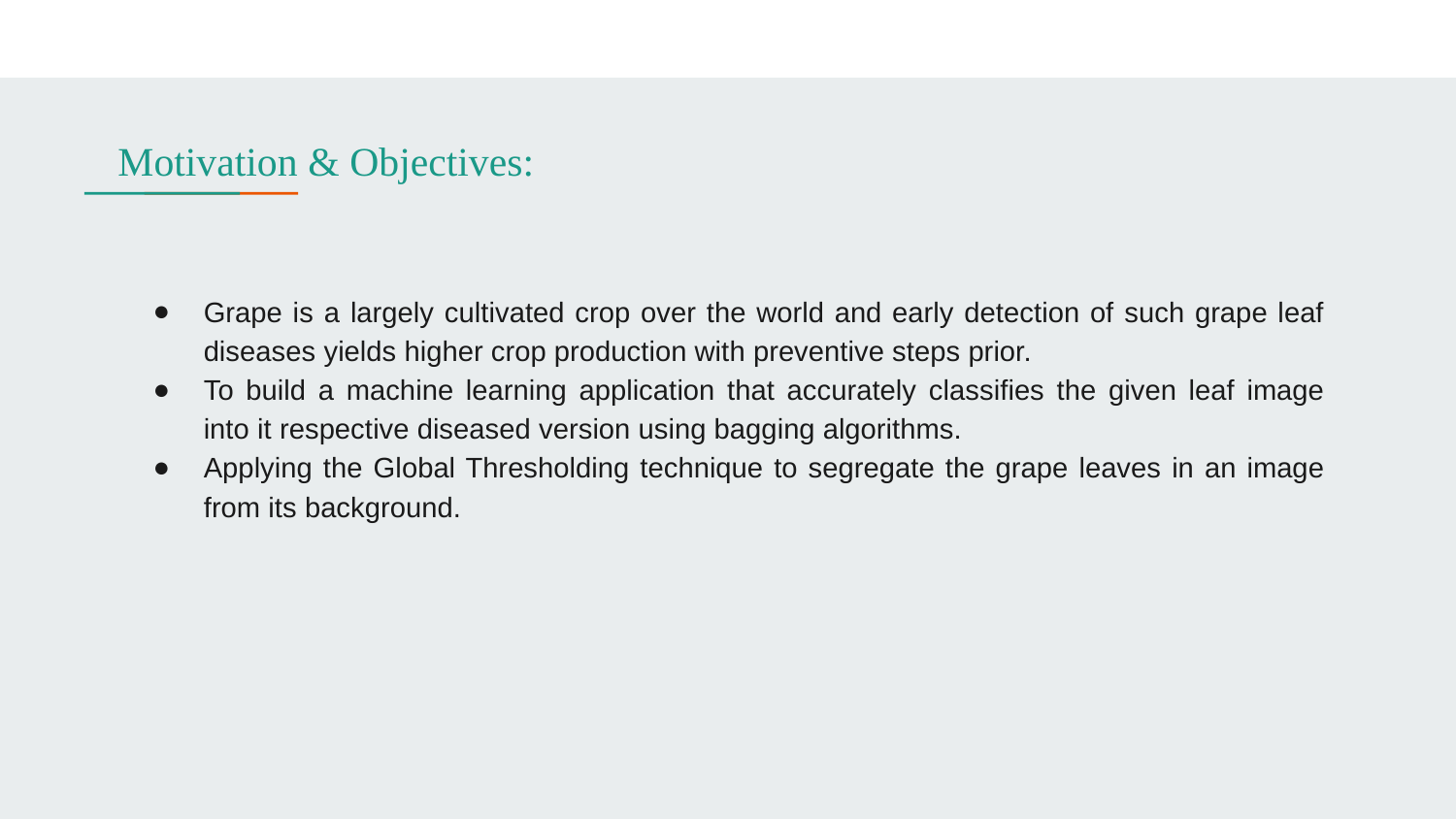

Motivation & Objectives:
Grape is a largely cultivated crop over the world and early detection of such grape leaf diseases yields higher crop production with preventive steps prior.
To build a machine learning application that accurately classifies the given leaf image into it respective diseased version using bagging algorithms.
Applying the Global Thresholding technique to segregate the grape leaves in an image from its background.